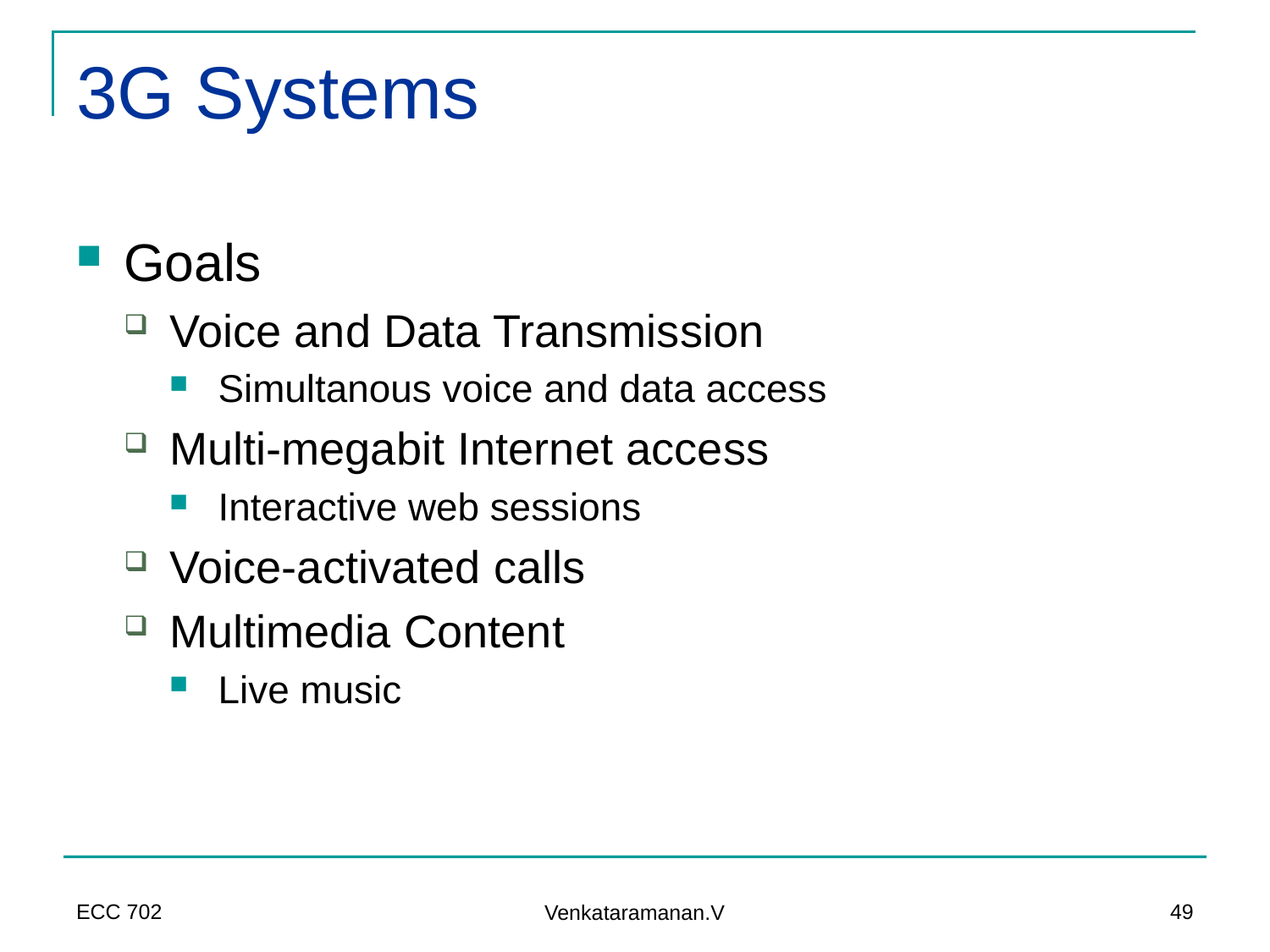

# 3G Systems
Goals
Voice and Data Transmission
Simultanous voice and data access
Multi-megabit Internet access
Interactive web sessions
Voice-activated calls
Multimedia Content
Live music

ECC 702
49
Venkataramanan.V